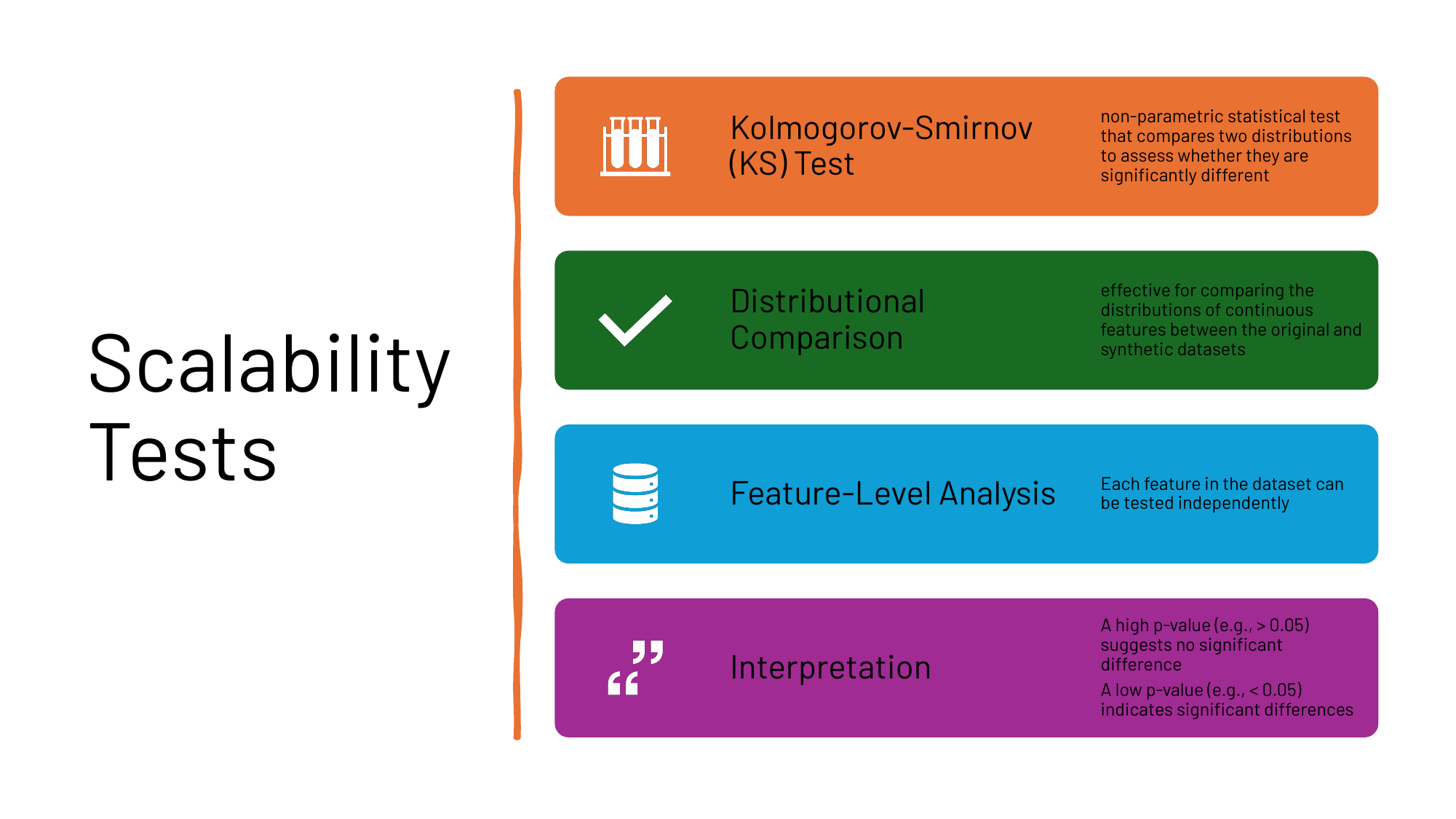

Kolmogorov-Smirnov (KS) Test
non-parametric statistical test that compares two distributions to assess whether they are significantly different
Distributional Comparison
effective for comparing the distributions of continuous features between the original and synthetic datasets
Feature-Level Analysis
Each feature in the dataset can be tested independently
Interpretation
A high p-value (e.g., > 0.05) suggests no significant difference
A low p-value (e.g., < 0.05) indicates significant differences
# Scalability Tests